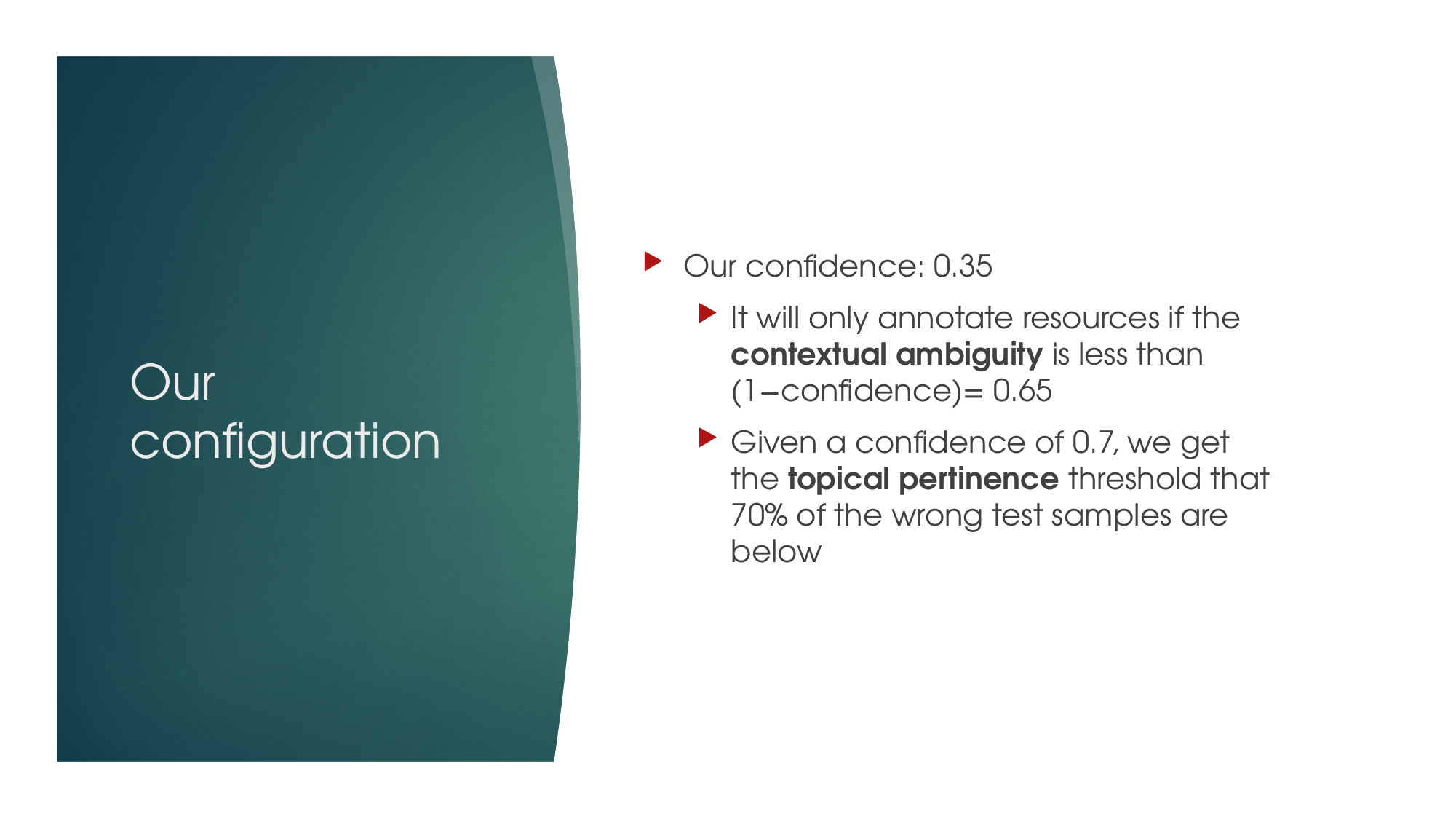

Our confidence: 0.35
It will only annotate resources if the contextual ambiguity is less than (1−confidence)= 0.65
Given a confidence of 0.7, we get the topical pertinence threshold that 70% of the wrong test samples are below
# Our configuration